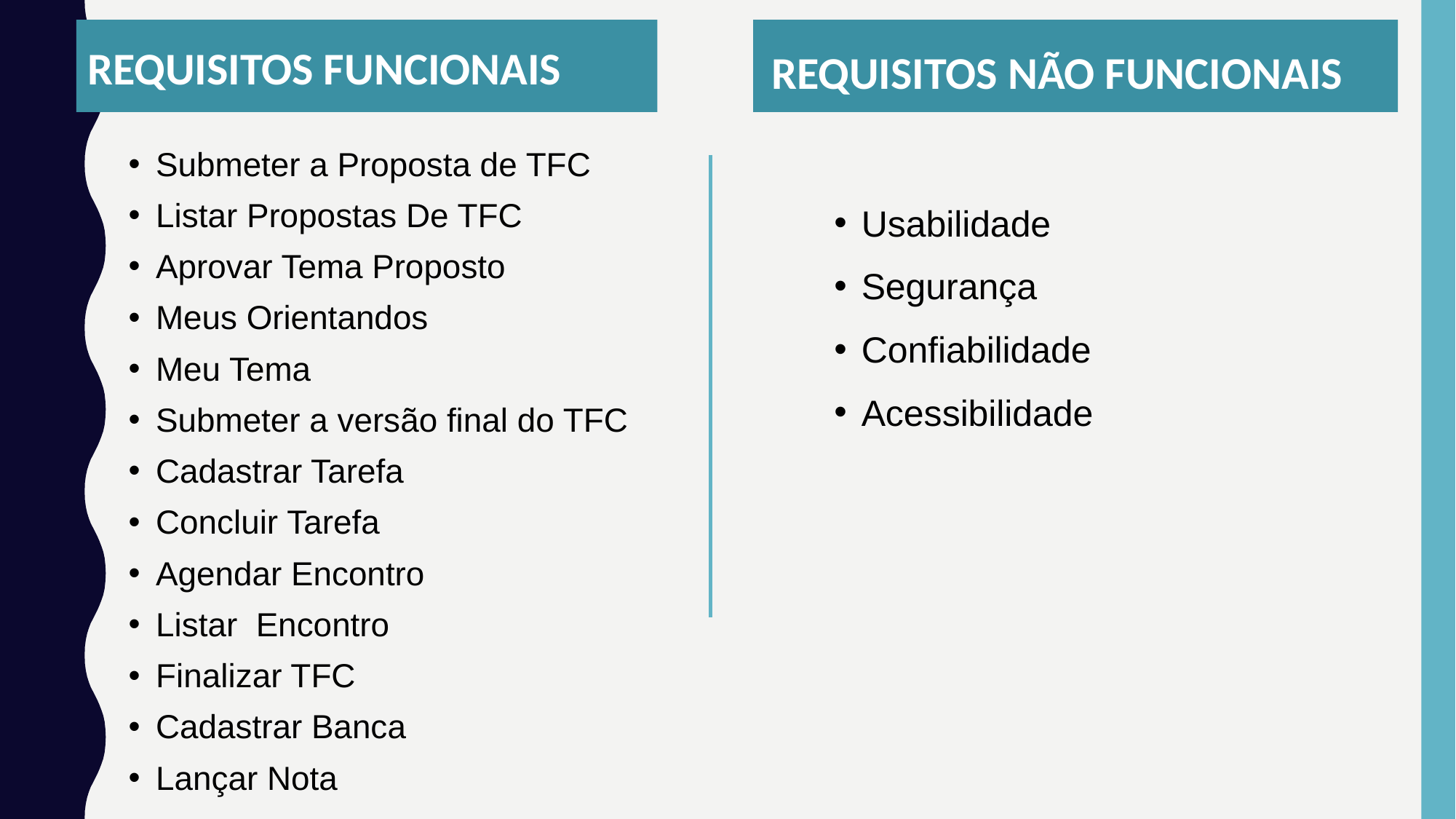

REQUISITOS FUNCIONAIS
REQUISITOS NÃO FUNCIONAIS
Submeter a Proposta de TFC
Listar Propostas De TFC
Aprovar Tema Proposto
Meus Orientandos
Meu Tema
Submeter a versão final do TFC
Cadastrar Tarefa
Concluir Tarefa
Agendar Encontro
Listar  Encontro
Finalizar TFC
Cadastrar Banca
Lançar Nota
Usabilidade
Segurança
Confiabilidade
Acessibilidade